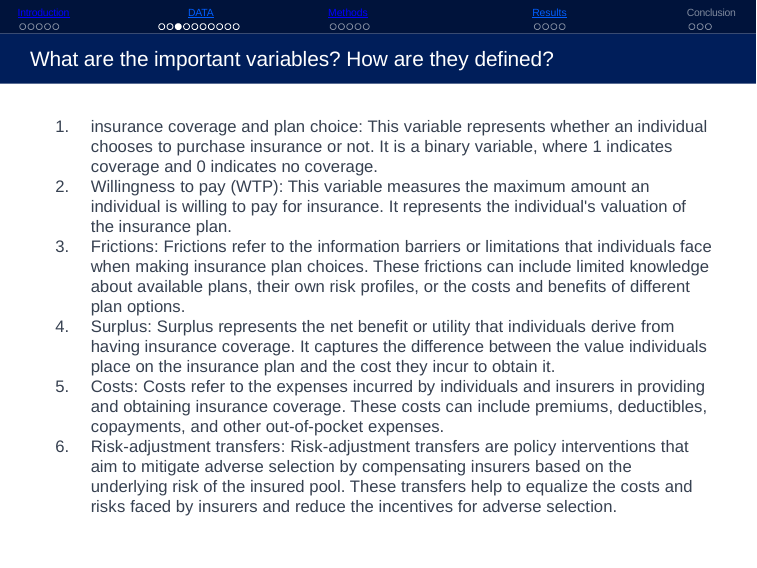

Introduction
DATA
Methods
Results
Conclusion

What are the important variables? How are they defined?
insurance coverage and plan choice: This variable represents whether an individual chooses to purchase insurance or not. It is a binary variable, where 1 indicates coverage and 0 indicates no coverage.
Willingness to pay (WTP): This variable measures the maximum amount an individual is willing to pay for insurance. It represents the individual's valuation of the insurance plan.
Frictions: Frictions refer to the information barriers or limitations that individuals face when making insurance plan choices. These frictions can include limited knowledge about available plans, their own risk profiles, or the costs and benefits of different plan options.
Surplus: Surplus represents the net benefit or utility that individuals derive from having insurance coverage. It captures the difference between the value individuals place on the insurance plan and the cost they incur to obtain it.
Costs: Costs refer to the expenses incurred by individuals and insurers in providing and obtaining insurance coverage. These costs can include premiums, deductibles, copayments, and other out-of-pocket expenses.
Risk-adjustment transfers: Risk-adjustment transfers are policy interventions that aim to mitigate adverse selection by compensating insurers based on the underlying risk of the insured pool. These transfers help to equalize the costs and risks faced by insurers and reduce the incentives for adverse selection.